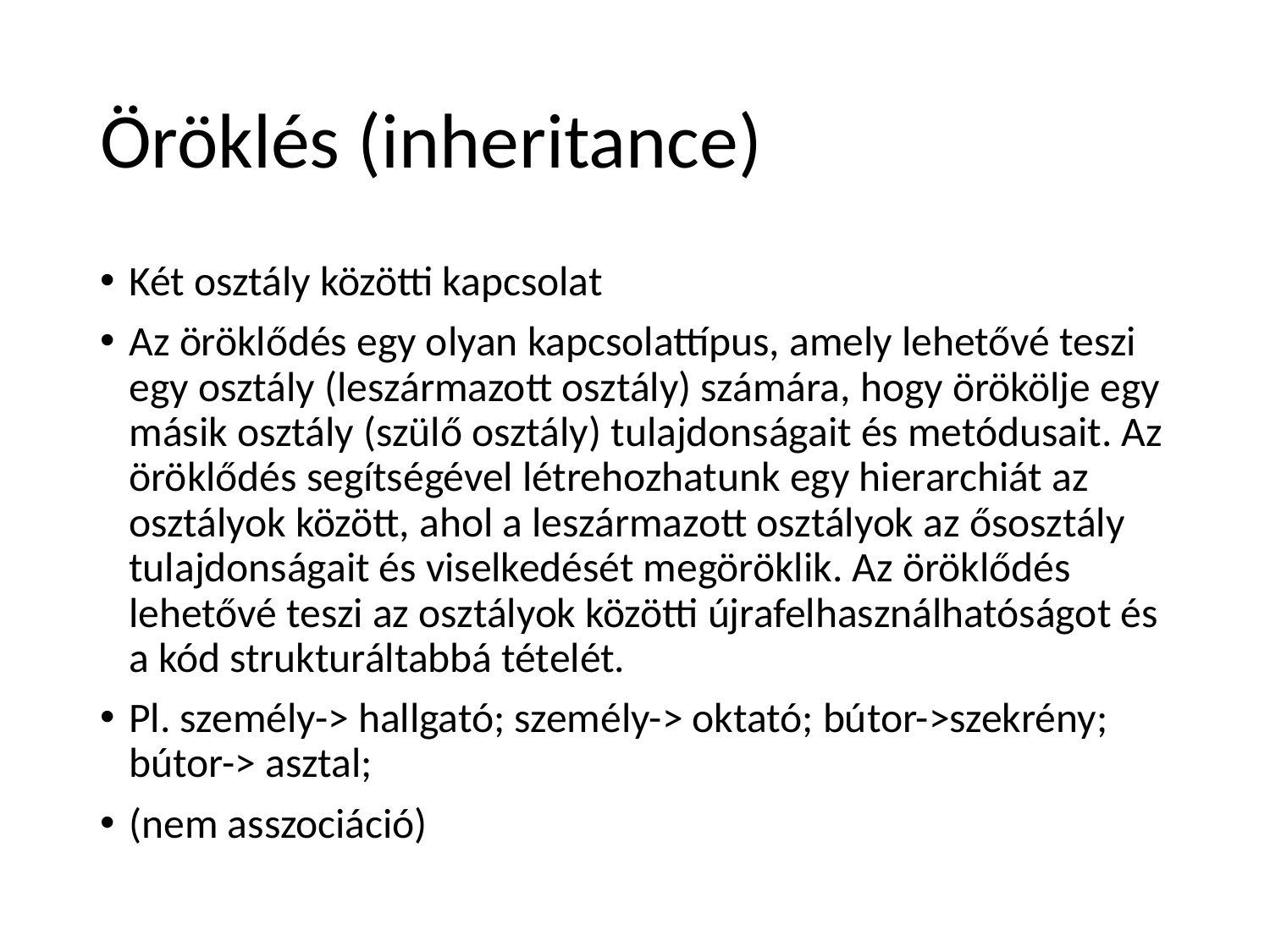

# Öröklés (inheritance)
Két osztály közötti kapcsolat
Az öröklődés egy olyan kapcsolattípus, amely lehetővé teszi egy osztály (leszármazott osztály) számára, hogy örökölje egy másik osztály (szülő osztály) tulajdonságait és metódusait. Az öröklődés segítségével létrehozhatunk egy hierarchiát az osztályok között, ahol a leszármazott osztályok az ősosztály tulajdonságait és viselkedését megöröklik. Az öröklődés lehetővé teszi az osztályok közötti újrafelhasználhatóságot és a kód strukturáltabbá tételét.
Pl. személy-> hallgató; személy-> oktató; bútor->szekrény; bútor-> asztal;
(nem asszociáció)